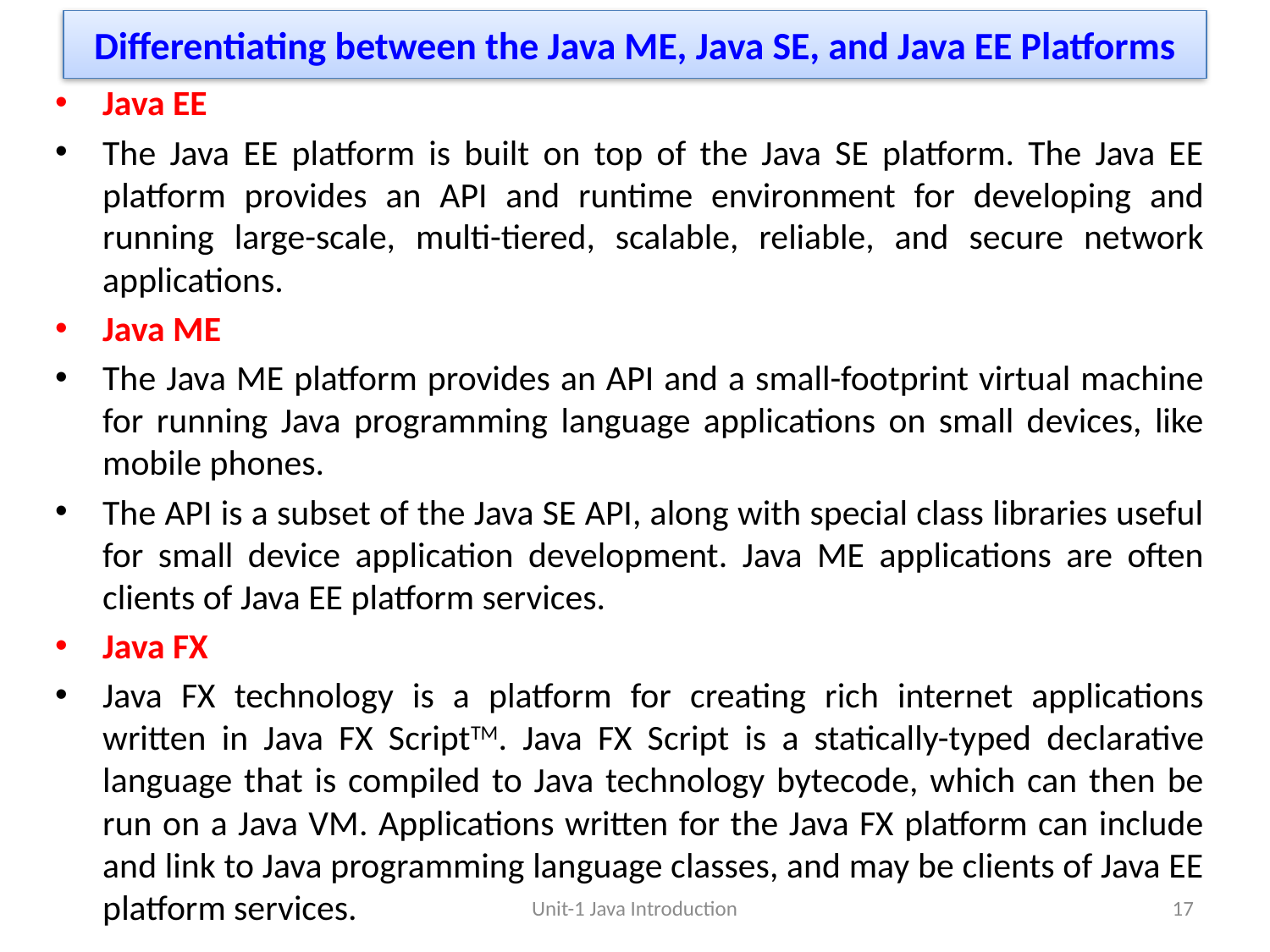

# Differentiating between the Java ME, Java SE, and Java EE Platforms
Java EE
The Java EE platform is built on top of the Java SE platform. The Java EE platform provides an API and runtime environment for developing and running large-scale, multi-tiered, scalable, reliable, and secure network applications.
Java ME
The Java ME platform provides an API and a small-footprint virtual machine for running Java programming language applications on small devices, like mobile phones.
The API is a subset of the Java SE API, along with special class libraries useful for small device application development. Java ME applications are often clients of Java EE platform services.
Java FX
Java FX technology is a platform for creating rich internet applications written in Java FX ScriptTM. Java FX Script is a statically-typed declarative language that is compiled to Java technology bytecode, which can then be run on a Java VM. Applications written for the Java FX platform can include and link to Java programming language classes, and may be clients of Java EE platform services.
Unit-1 Java Introduction
17